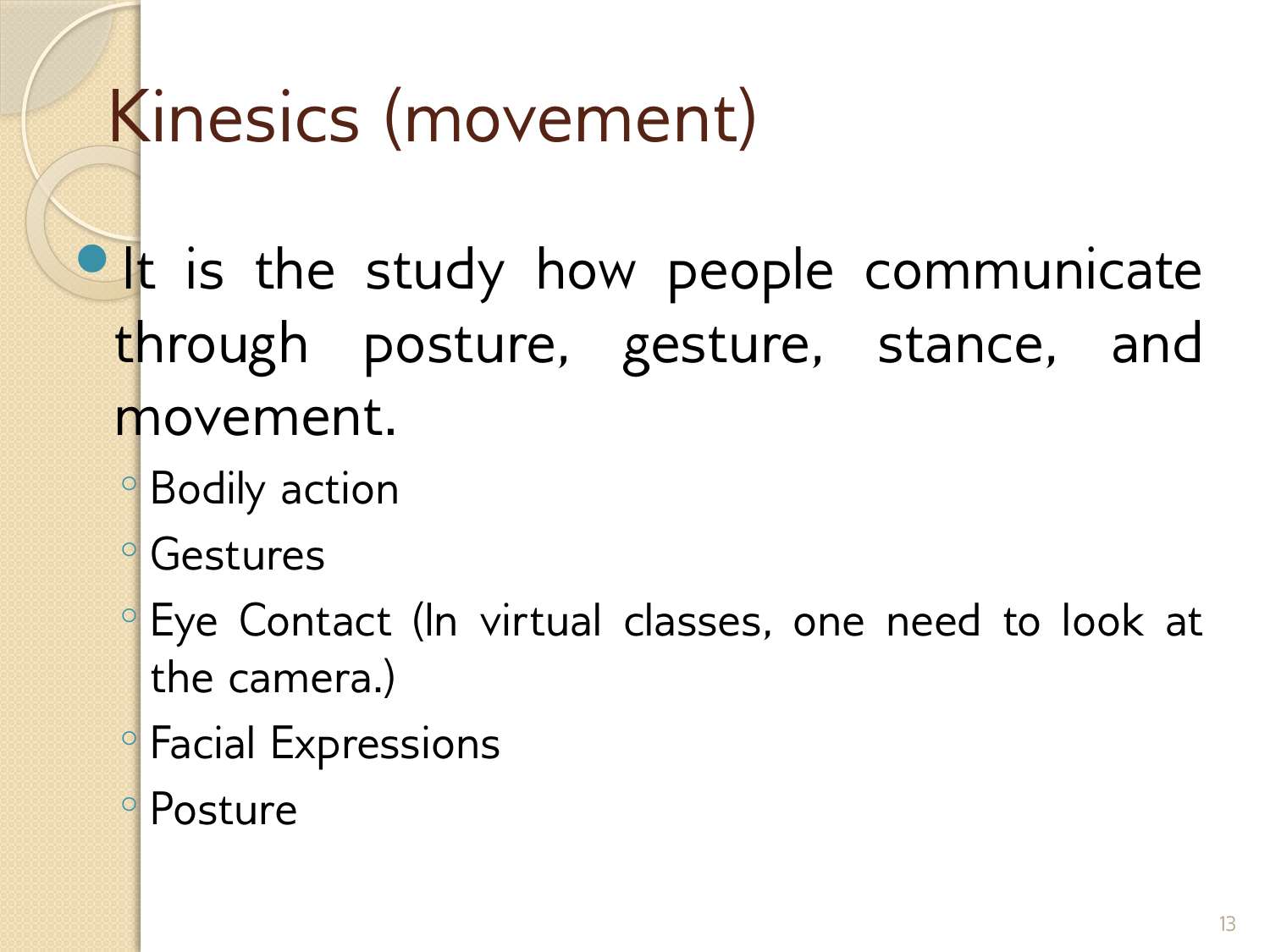

# Kinesics (movement)
It is the study how people communicate through posture, gesture, stance, and movement.
Bodily action
Gestures
Eye Contact (In virtual classes, one need to look at the camera.)
Facial Expressions
Posture
13